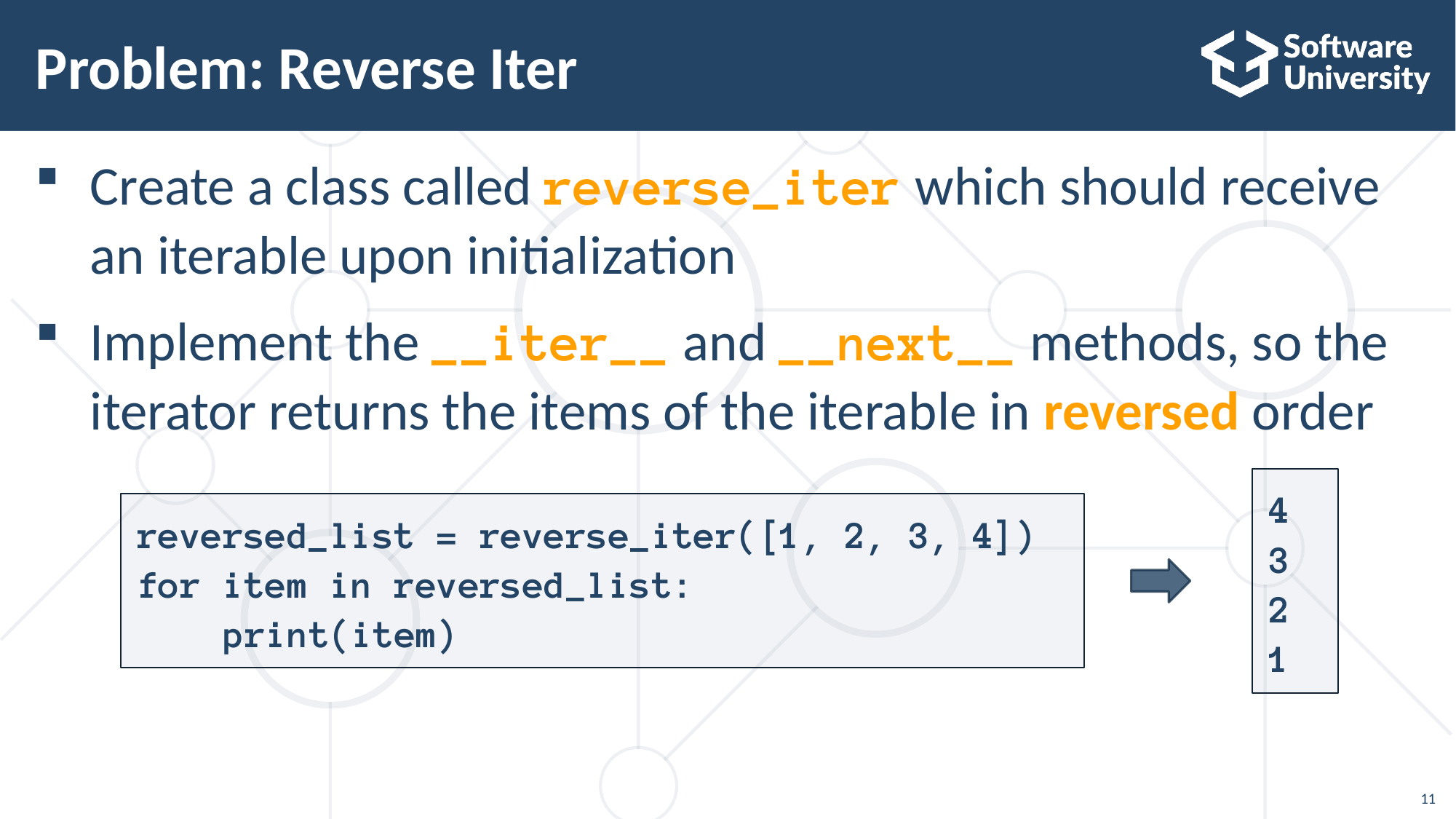

# Problem: Reverse Iter
Create a class called reverse_iter which should receive an iterable upon initialization
Implement the __iter__ and __next__ methods, so the iterator returns the items of the iterable in reversed order
4
3
2
1
reversed_list = reverse_iter([1, 2, 3, 4])
for item in reversed_list:
    print(item)

11